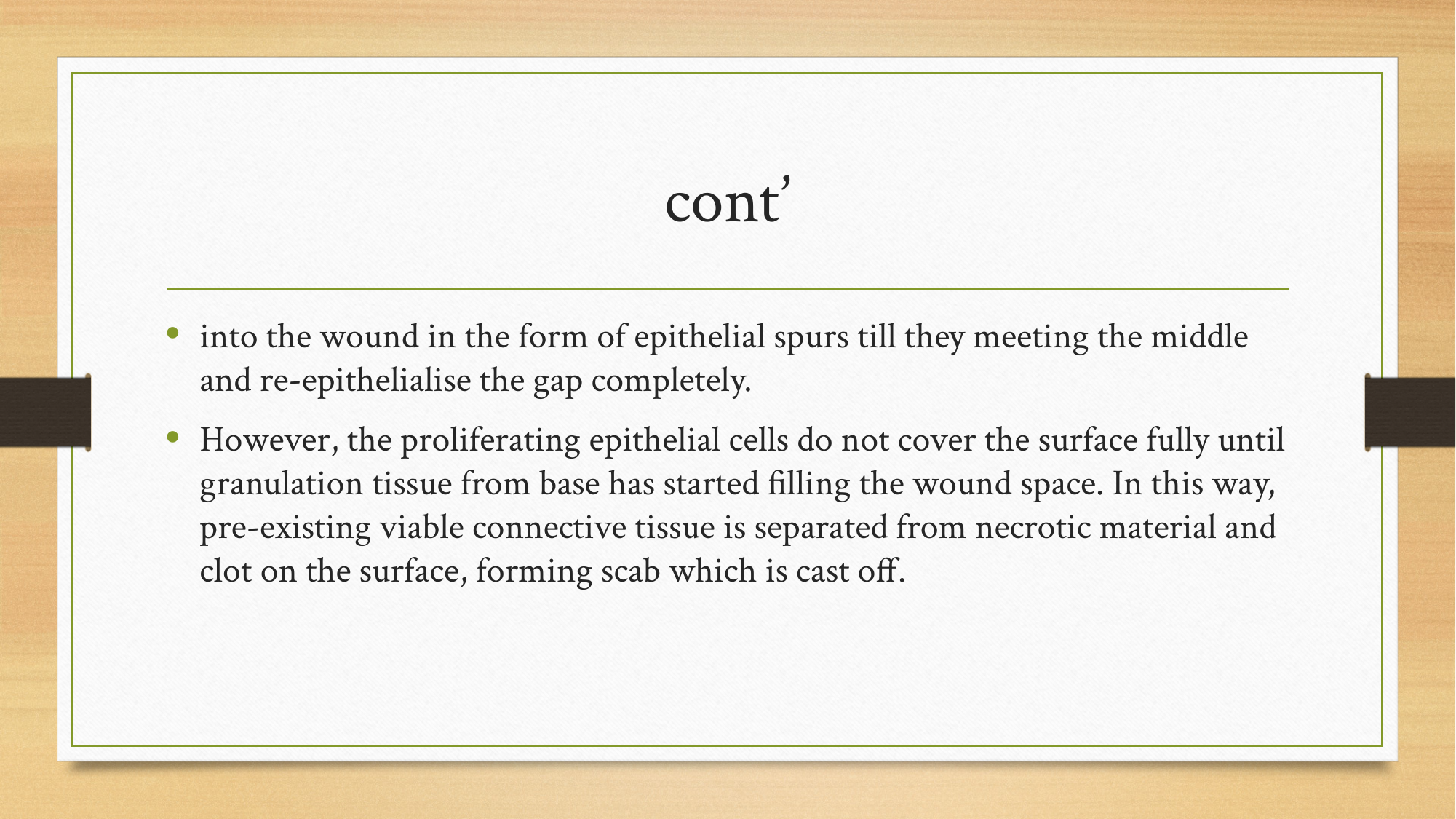

# cont’
into the wound in the form of epithelial spurs till they meeting the middle and re-epithelialise the gap completely.
However, the proliferating epithelial cells do not cover the surface fully until granulation tissue from base has started filling the wound space. In this way, pre-existing viable connective tissue is separated from necrotic material and clot on the surface, forming scab which is cast off.